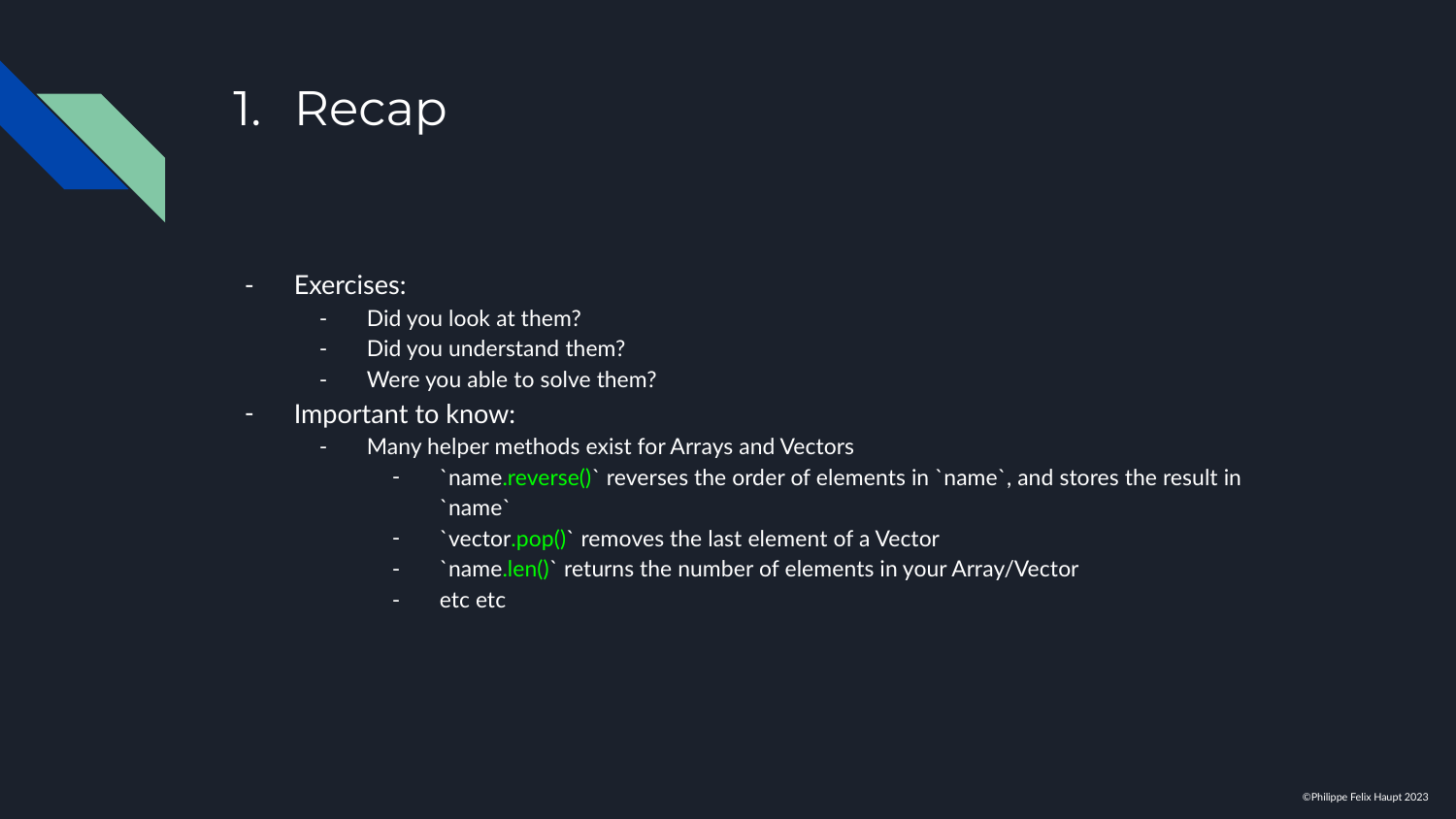

# Recap
Exercises:
Did you look at them?
Did you understand them?
Were you able to solve them?
Important to know:
Many helper methods exist for Arrays and Vectors
`name.reverse()` reverses the order of elements in `name`, and stores the result in `name`
`vector.pop()` removes the last element of a Vector
`name.len()` returns the number of elements in your Array/Vector
etc etc
©Philippe Felix Haupt 2023